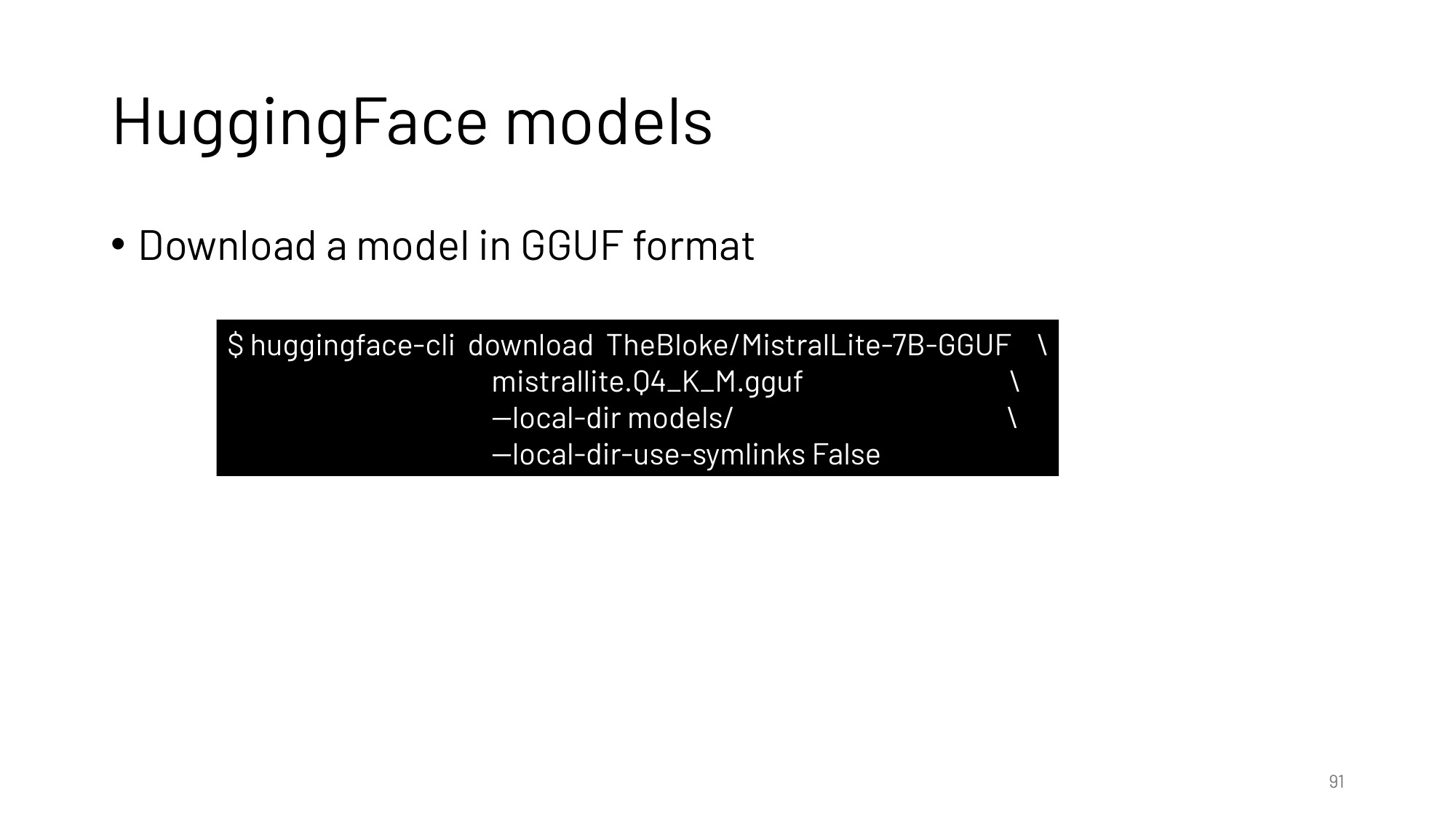

# HuggingFace models
Download a model in GGUF format
$ huggingface-cli  download  TheBloke/MistralLite-7B-GGUF    \
                                            mistrallite.Q4_K_M.gguf                                  \
                                            --local-dir models/                                             \
                                            --local-dir-use-symlinks False
91